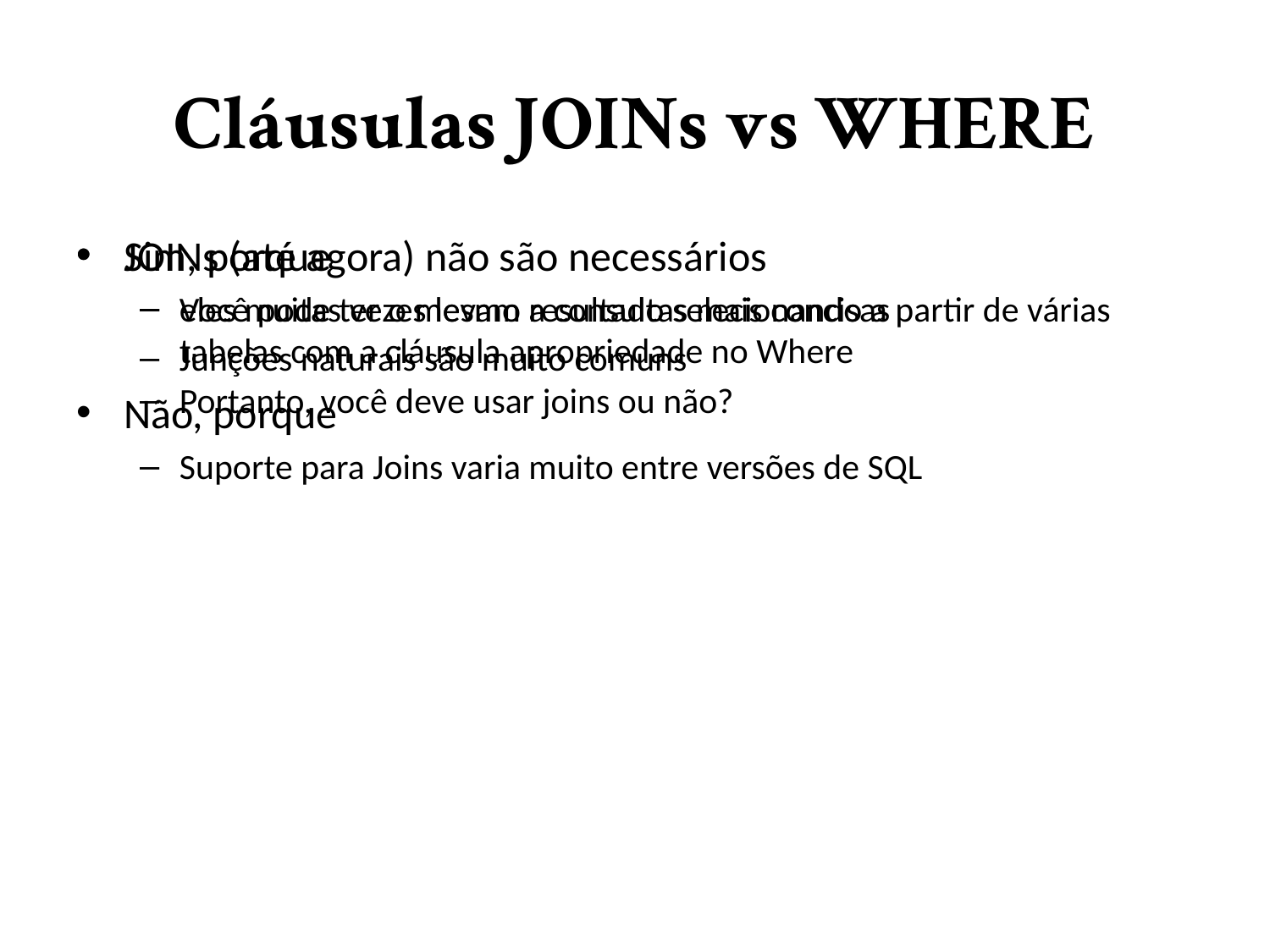

# Cláusulas JOINs vs WHERE
JOINs (até agora) não são necessários
Você pode ter o mesmo resultado selecionando a partir de várias tabelas com a cláusula apropriedade no Where
Portanto, você deve usar joins ou não?

Sim, porque
eles muitas vezes levam a consultas mais concisas
Junções naturais são muito comuns
Não, porque
Suporte para Joins varia muito entre versões de SQL